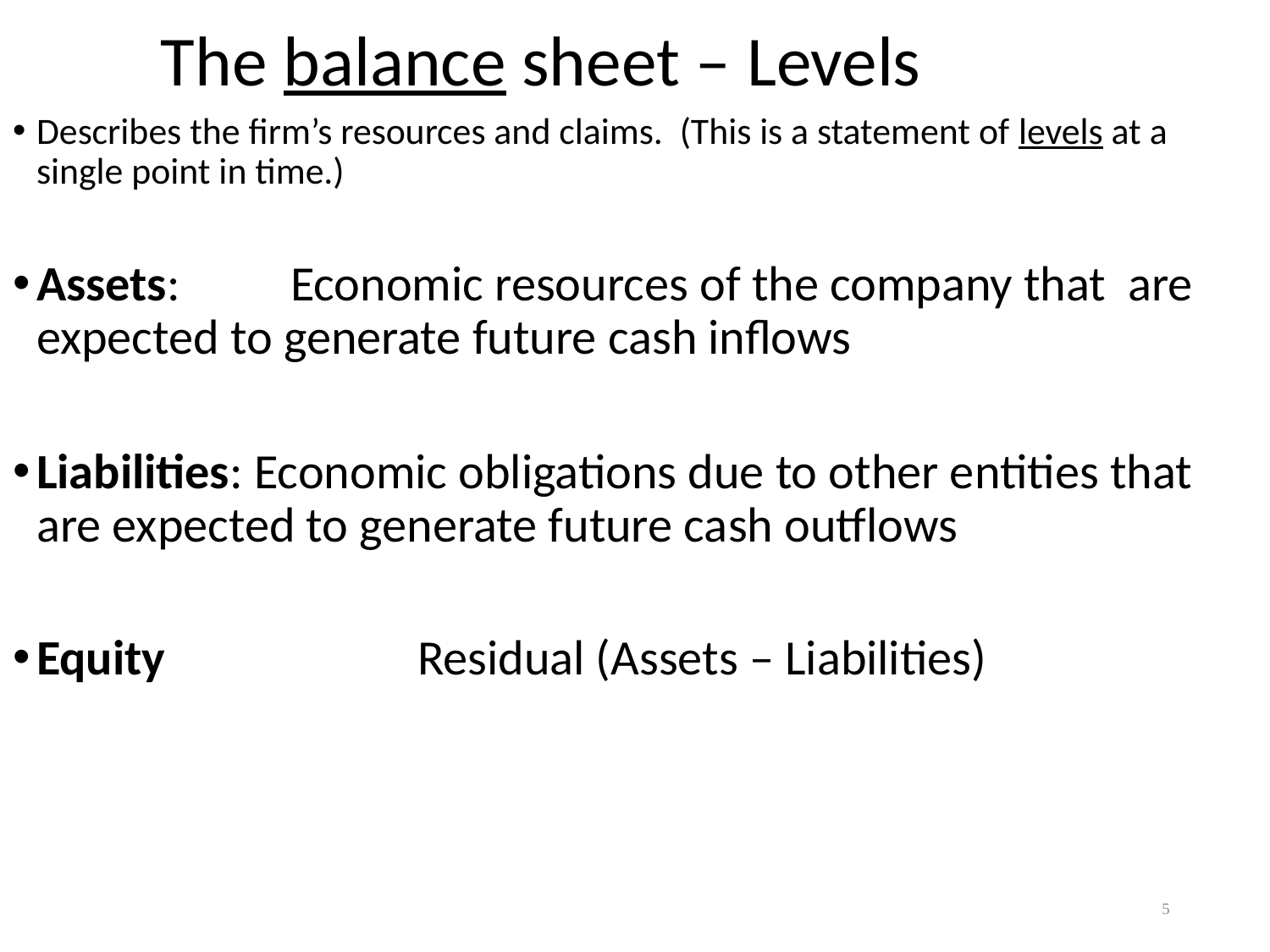

# The balance sheet – Levels
Describes the firm’s resources and claims.  (This is a statement of levels at a single point in time.)

Assets:	Economic resources of the company that  are expected to generate future cash inflows

Liabilities: Economic obligations due to other entities that are expected to generate future cash outflows

Equity 		Residual (Assets – Liabilities)
5